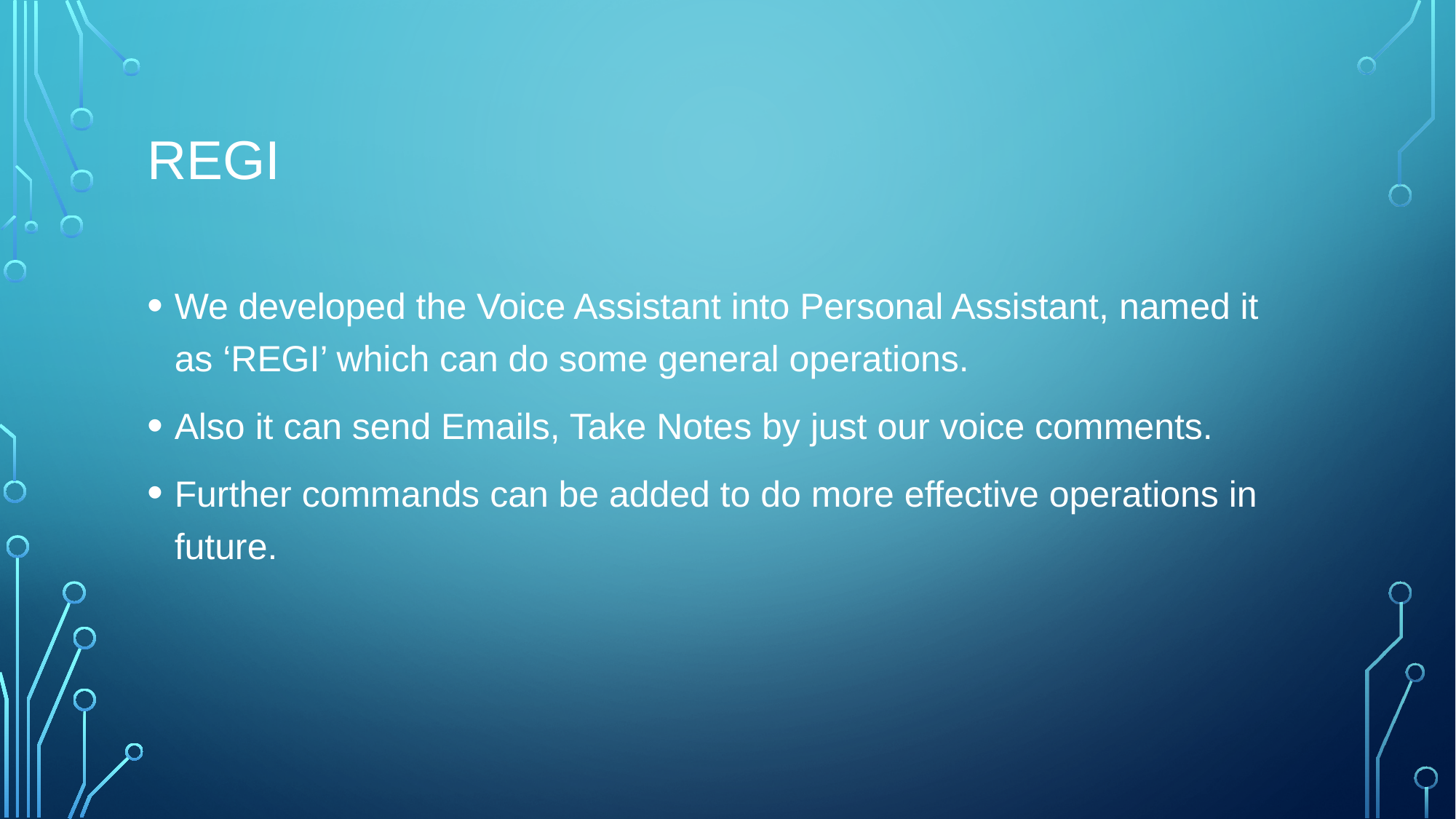

# REGI
We developed the Voice Assistant into Personal Assistant, named it as ‘REGI’ which can do some general operations.
Also it can send Emails, Take Notes by just our voice comments.
Further commands can be added to do more effective operations in future.